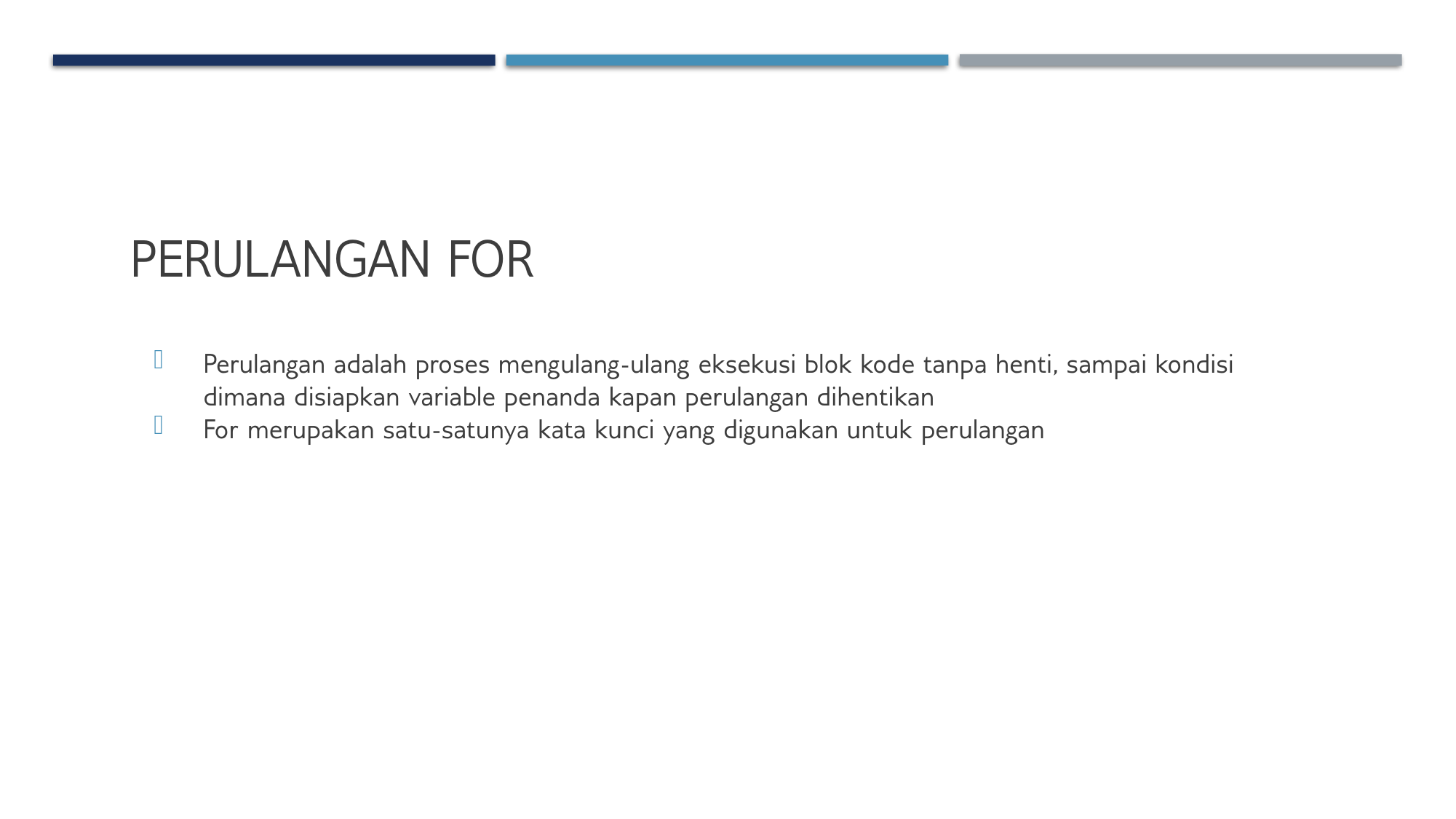

# Perulangan For
Perulangan adalah proses mengulang-ulang eksekusi blok kode tanpa henti, sampai kondisi dimana disiapkan variable penanda kapan perulangan dihentikan
For merupakan satu-satunya kata kunci yang digunakan untuk perulangan